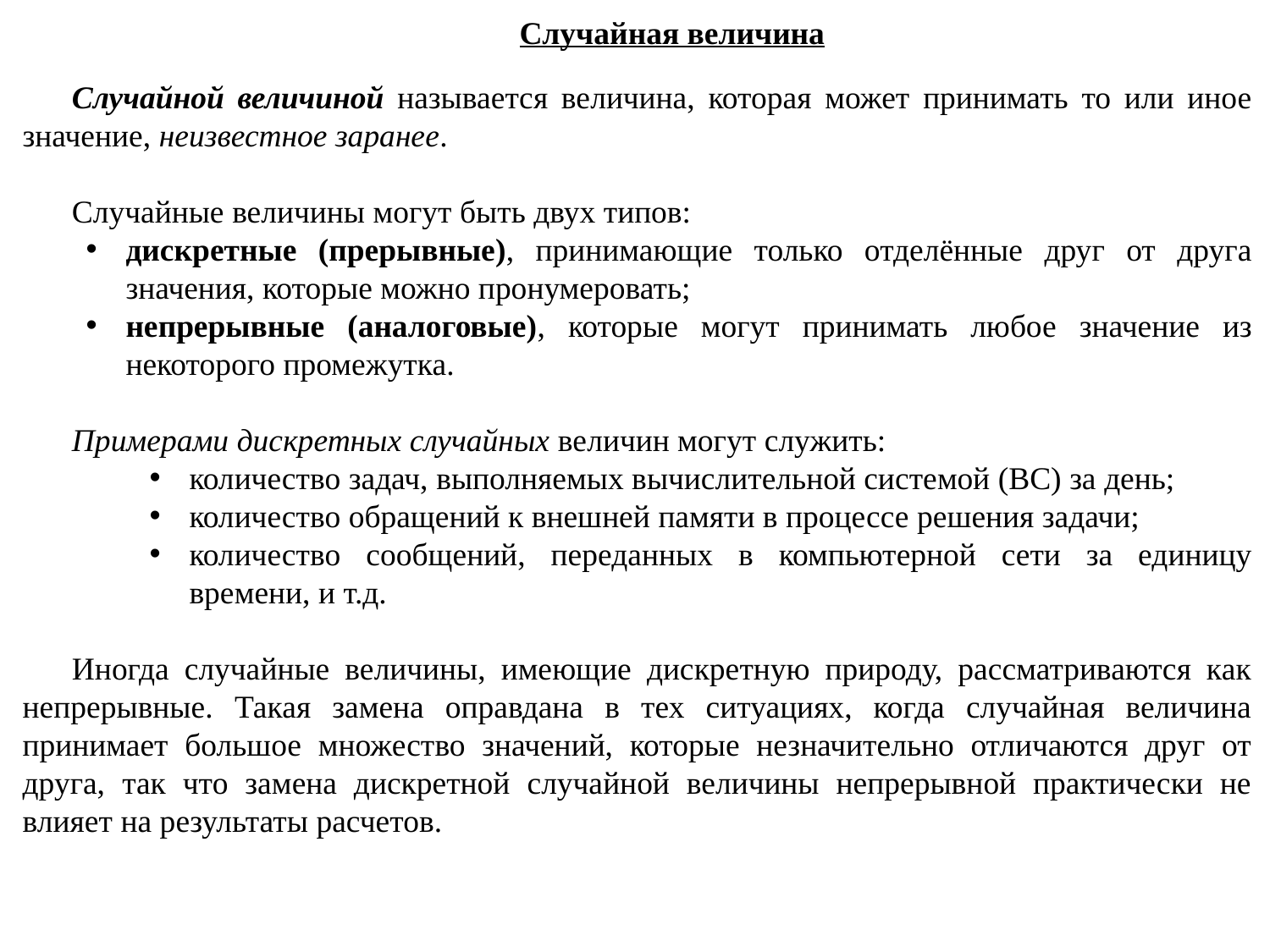

Случайная величина
Случайной величиной называется величина, которая может принимать то или иное значение, неизвестное заранее.

Случайные величины могут быть двух типов:
дискретные (прерывные), принимающие только отделённые друг от друга значения, которые можно пронумеровать;
непрерывные (аналоговые), которые могут принимать любое значение из некоторого промежутка.

Примерами дискретных случайных величин могут служить:
количество задач, выполняемых вычислительной системой (ВС) за день;
количество обращений к внешней памяти в процессе решения задачи;
количество сообщений, переданных в компьютерной сети за единицу времени, и т.д.

Иногда случайные величины, имеющие дискретную природу, рассматриваются как непрерывные. Такая замена оправдана в тех ситуациях, когда случайная величина принимает большое множество значений, которые незначительно отличаются друг от друга, так что замена дискретной случайной величины непрерывной практически не влияет на результаты расчетов.